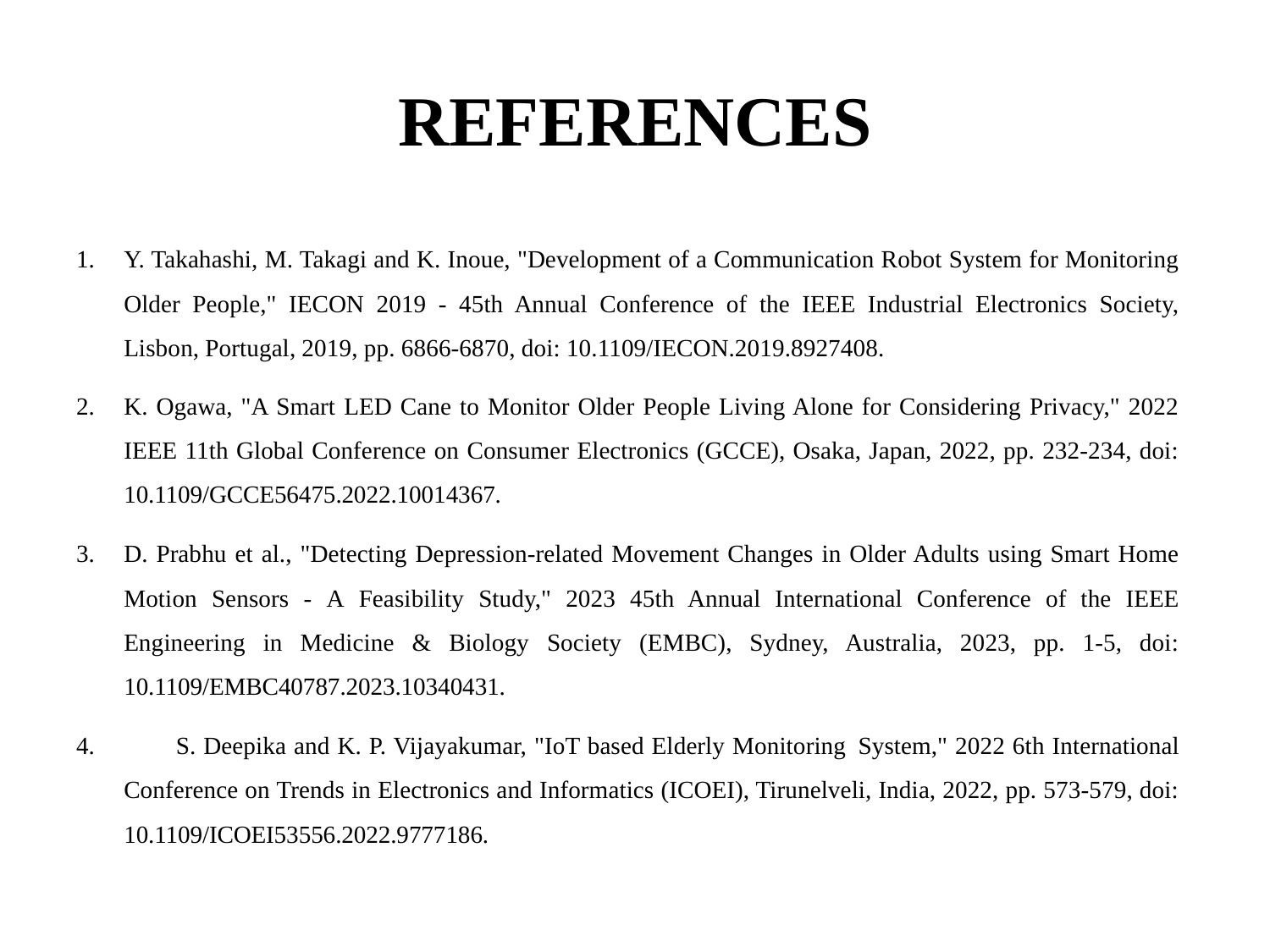

# REFERENCES
Y. Takahashi, M. Takagi and K. Inoue, "Development of a Communication Robot System for Monitoring Older People," IECON 2019 - 45th Annual Conference of the IEEE Industrial Electronics Society, Lisbon, Portugal, 2019, pp. 6866-6870, doi: 10.1109/IECON.2019.8927408.
K. Ogawa, "A Smart LED Cane to Monitor Older People Living Alone for Considering Privacy," 2022 IEEE 11th Global Conference on Consumer Electronics (GCCE), Osaka, Japan, 2022, pp. 232-234, doi: 10.1109/GCCE56475.2022.10014367.
D. Prabhu et al., "Detecting Depression-related Movement Changes in Older Adults using Smart Home Motion Sensors - A Feasibility Study," 2023 45th Annual International Conference of the IEEE Engineering in Medicine & Biology Society (EMBC), Sydney, Australia, 2023, pp. 1-5, doi: 10.1109/EMBC40787.2023.10340431.
	S. Deepika and K. P. Vijayakumar, "IoT based Elderly Monitoring System," 2022 6th International Conference on Trends in Electronics and Informatics (ICOEI), Tirunelveli, India, 2022, pp. 573-579, doi: 10.1109/ICOEI53556.2022.9777186.